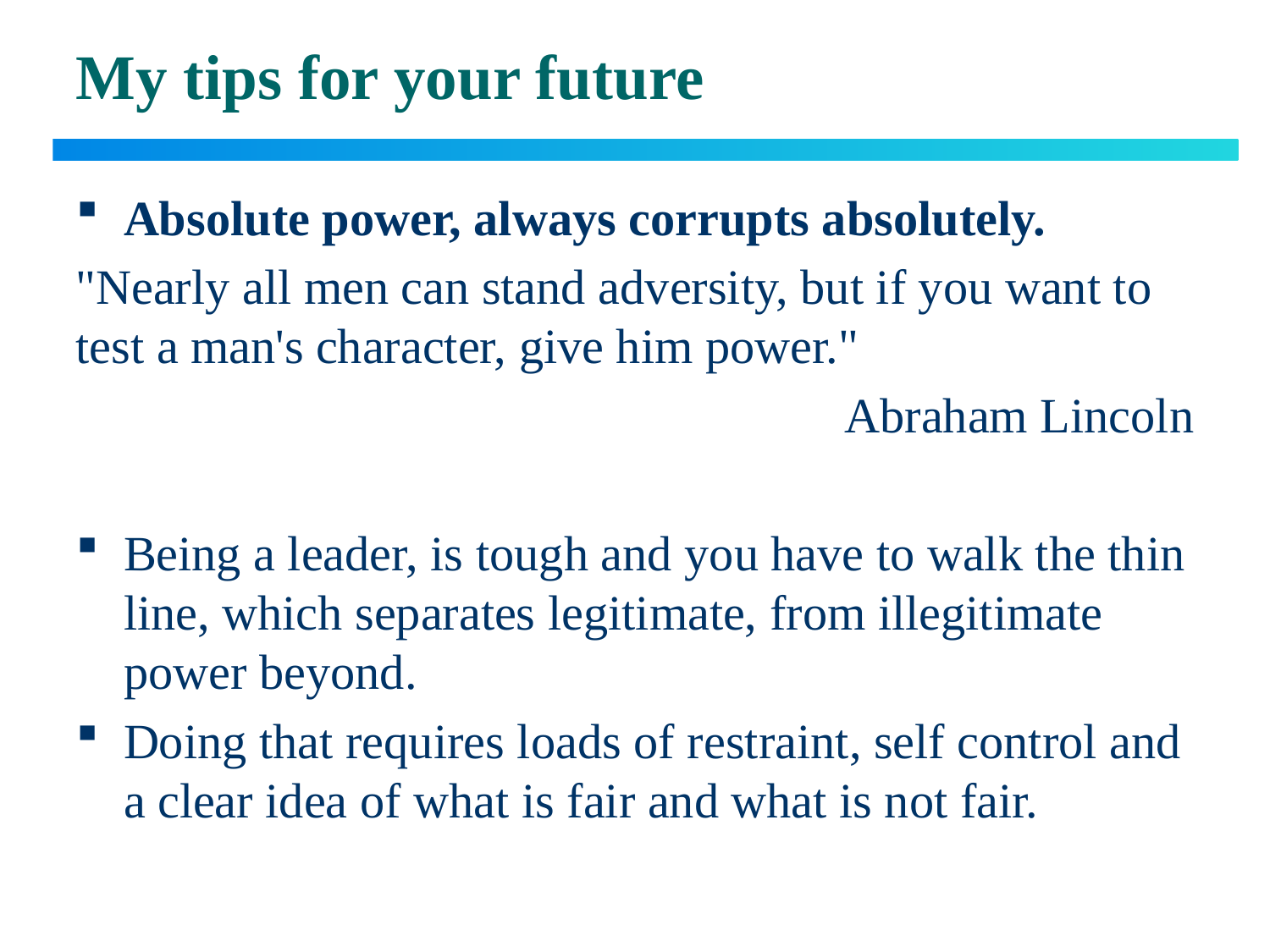

My tips for your future
Absolute power, always corrupts absolutely.
"Nearly all men can stand adversity, but if you want to test a man's character, give him power."
Abraham Lincoln

Being a leader, is tough and you have to walk the thin line, which separates legitimate, from illegitimate power beyond.
Doing that requires loads of restraint, self control and a clear idea of what is fair and what is not fair.